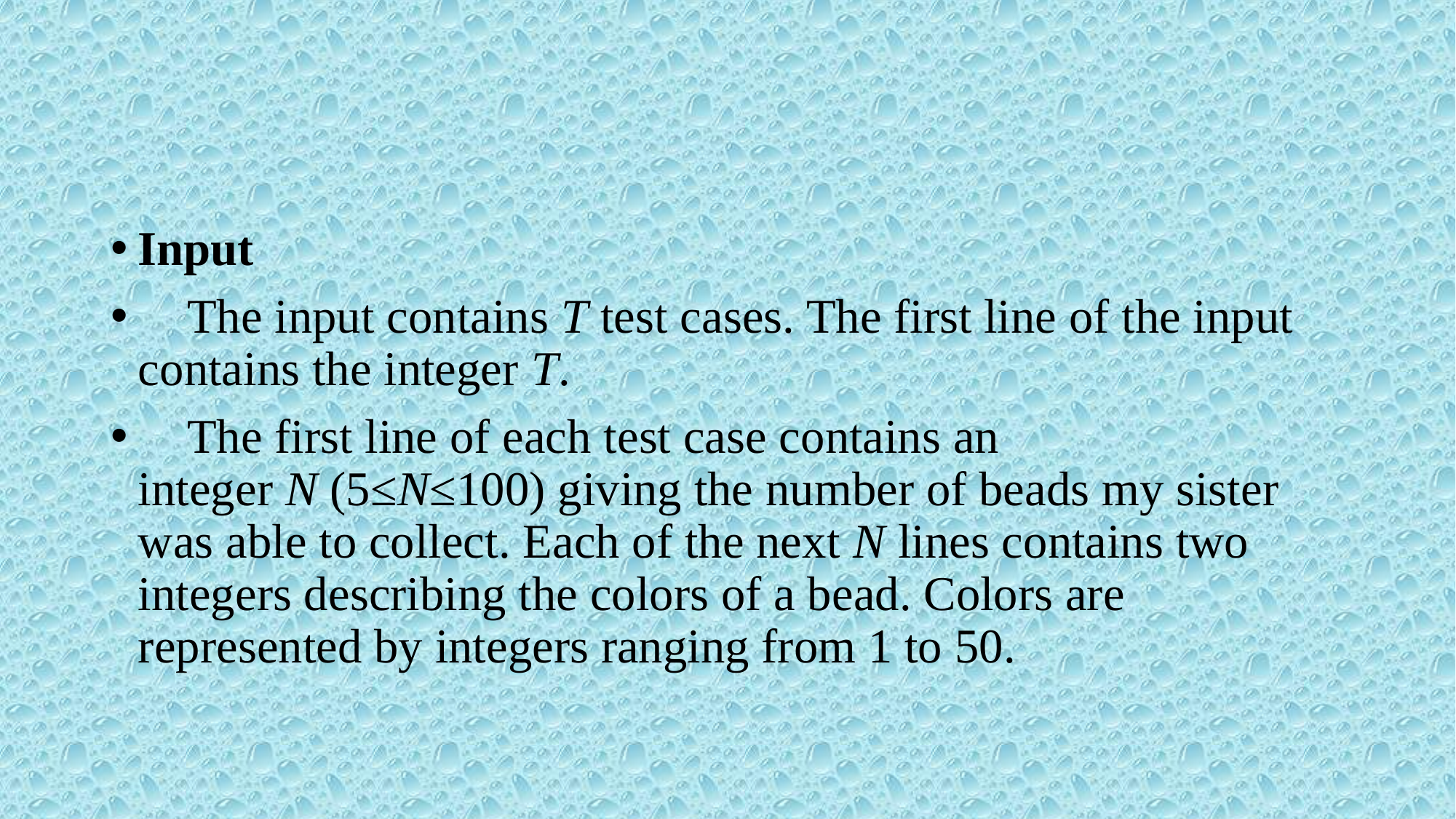

#
Input
    The input contains T test cases. The first line of the input contains the integer T.
    The first line of each test case contains an integer N (5≤N≤100) giving the number of beads my sister was able to collect. Each of the next N lines contains two integers describing the colors of a bead. Colors are represented by integers ranging from 1 to 50.